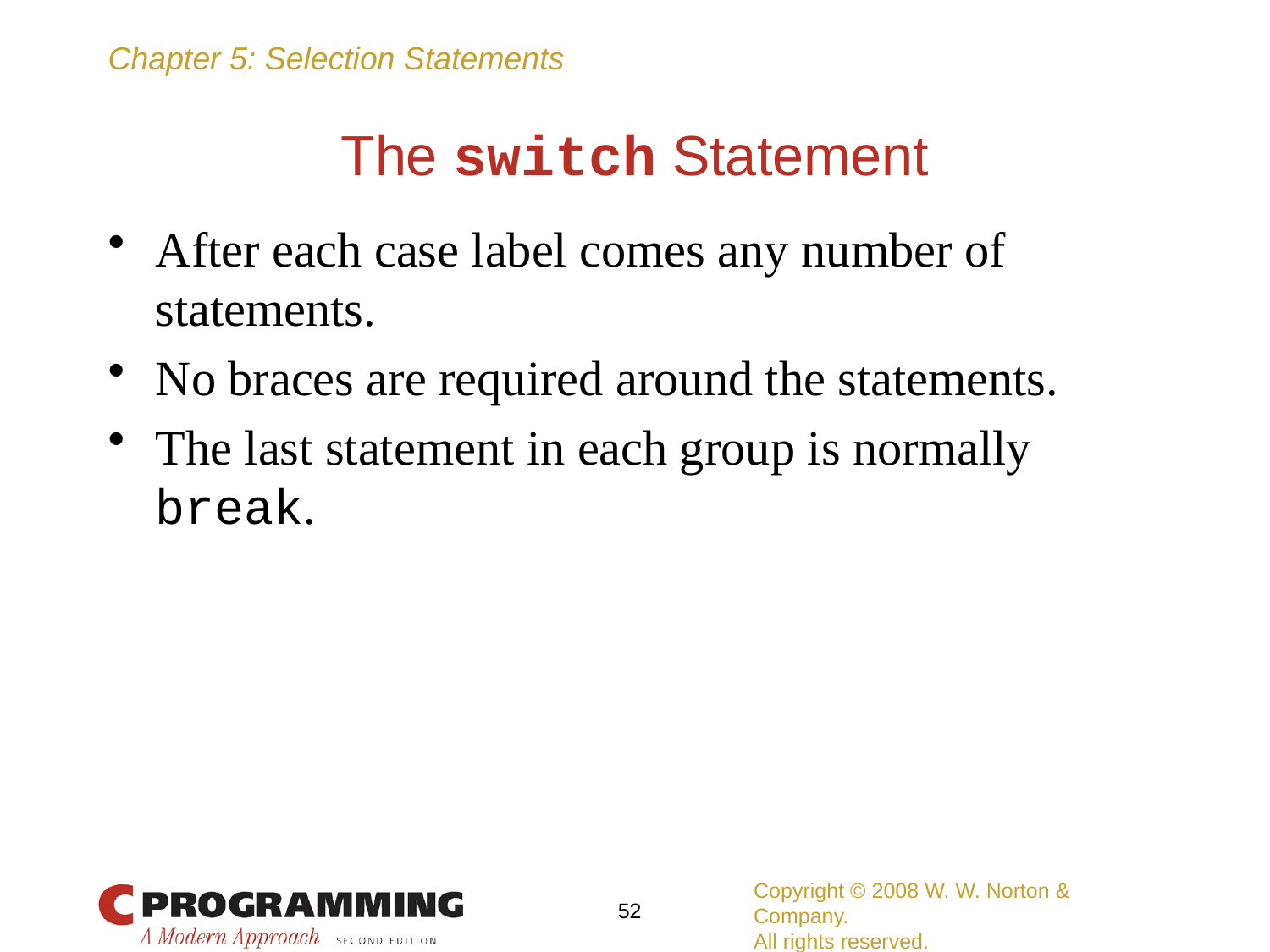

# The switch Statement
After each case label comes any number of statements.
No braces are required around the statements.
The last statement in each group is normally break.

Copyright © 2008 W. W. Norton & Company.
All rights reserved.
52